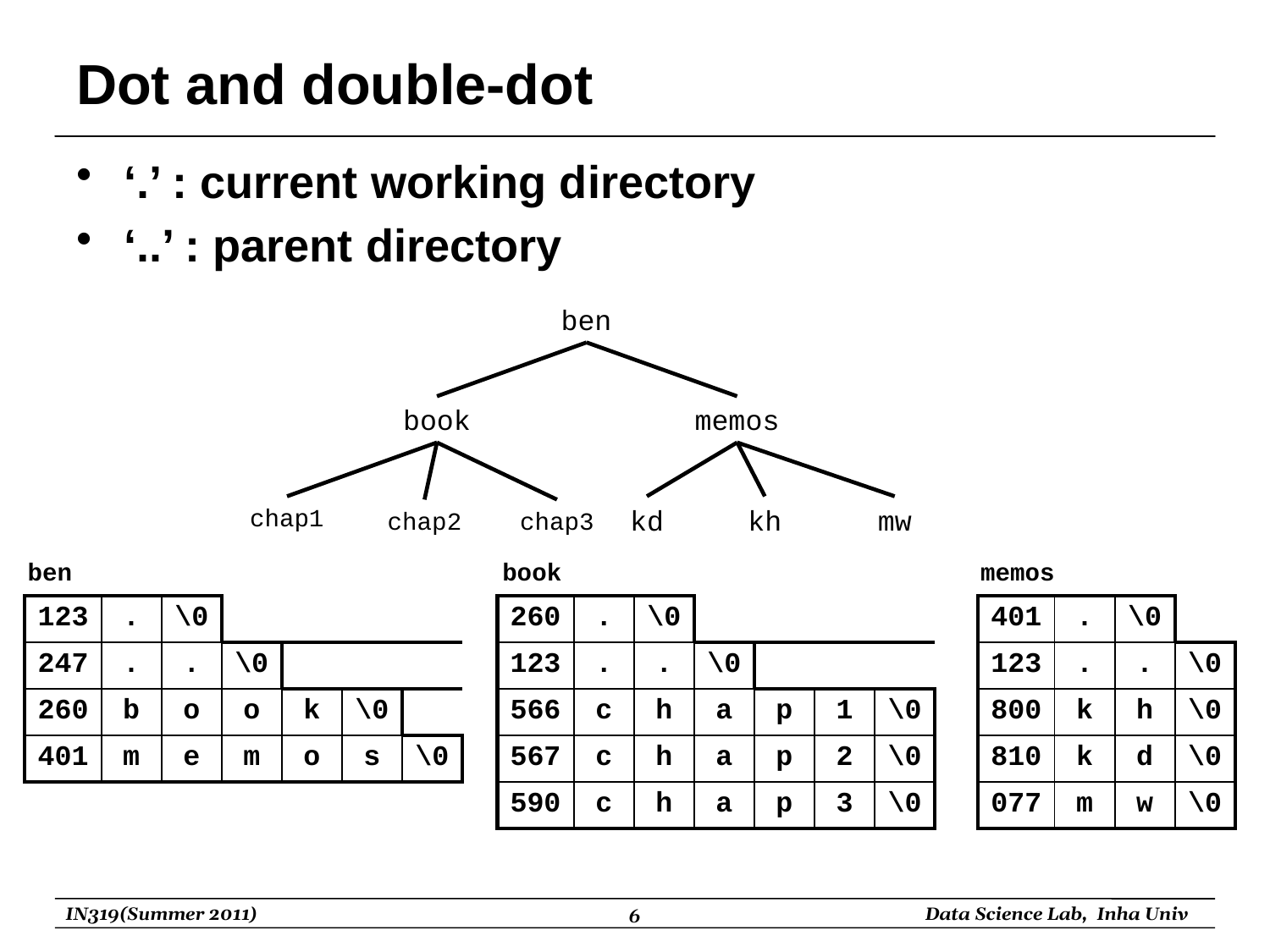

# Dot and double-dot
‘.’ : current working directory
‘..’ : parent directory
ben
book
memos
chap1
kd
kh
mw
chap2
chap3
ben
book
memos
| 123 | . | \0 |  |  |  |  |
| --- | --- | --- | --- | --- | --- | --- |
| 247 | . | . | \0 |  |  |  |
| 260 | b | o | o | k | \0 |  |
| 401 | m | e | m | o | s | \0 |
| 260 | . | \0 |  |  |  |  |
| --- | --- | --- | --- | --- | --- | --- |
| 123 | . | . | \0 |  |  |  |
| 566 | c | h | a | p | 1 | \0 |
| 567 | c | h | a | p | 2 | \0 |
| 590 | c | h | a | p | 3 | \0 |
| 401 | . | \0 |  |
| --- | --- | --- | --- |
| 123 | . | . | \0 |
| 800 | k | h | \0 |
| 810 | k | d | \0 |
| 077 | m | w | \0 |
6